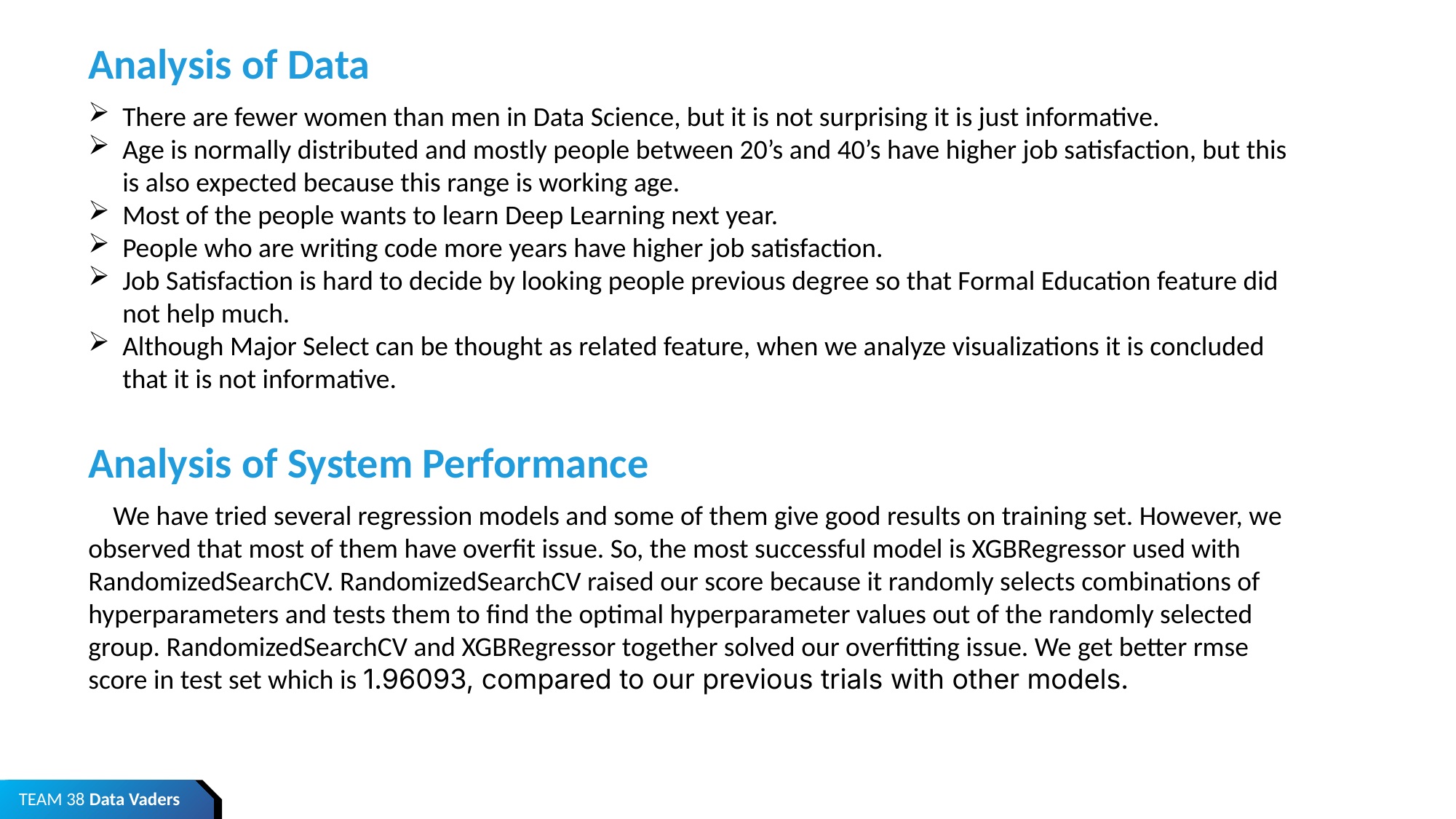

Analysis of Data
There are fewer women than men in Data Science, but it is not surprising it is just informative.
Age is normally distributed and mostly people between 20’s and 40’s have higher job satisfaction, but this is also expected because this range is working age.
Most of the people wants to learn Deep Learning next year.
People who are writing code more years have higher job satisfaction.
Job Satisfaction is hard to decide by looking people previous degree so that Formal Education feature did not help much.
Although Major Select can be thought as related feature, when we analyze visualizations it is concluded that it is not informative.
Analysis of System Performance
    We have tried several regression models and some of them give good results on training set. However, we observed that most of them have overfit issue. So, the most successful model is XGBRegressor used with RandomizedSearchCV. RandomizedSearchCV raised our score because it randomly selects combinations of hyperparameters and tests them to find the optimal hyperparameter values out of the randomly selected group. RandomizedSearchCV and XGBRegressor together solved our overfitting issue. We get better rmse score in test set which is 1.96093, compared to our previous trials with other models.